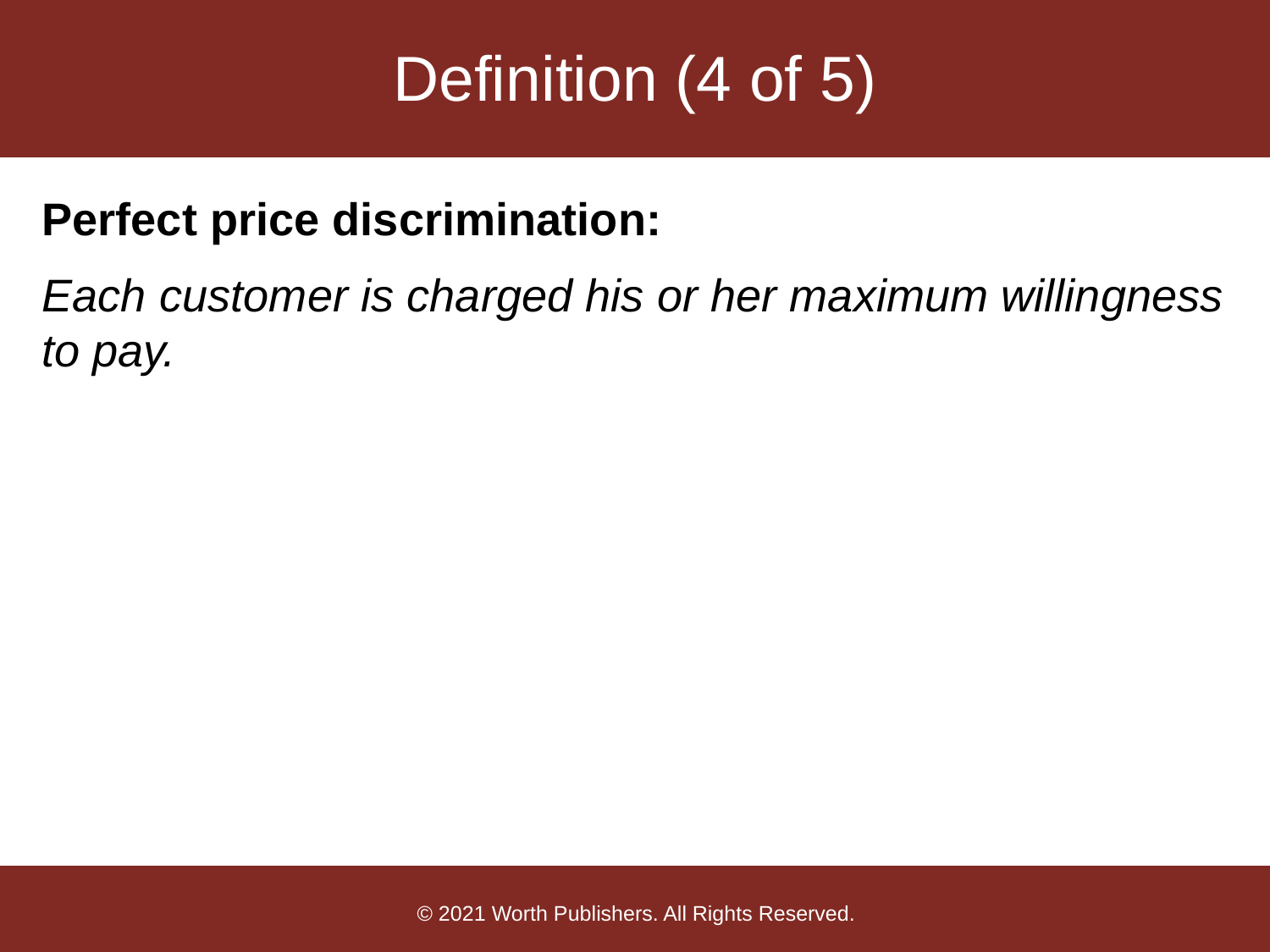

# Definition (4 of 5)
Perfect price discrimination:
Each customer is charged his or her maximum willingness to pay.